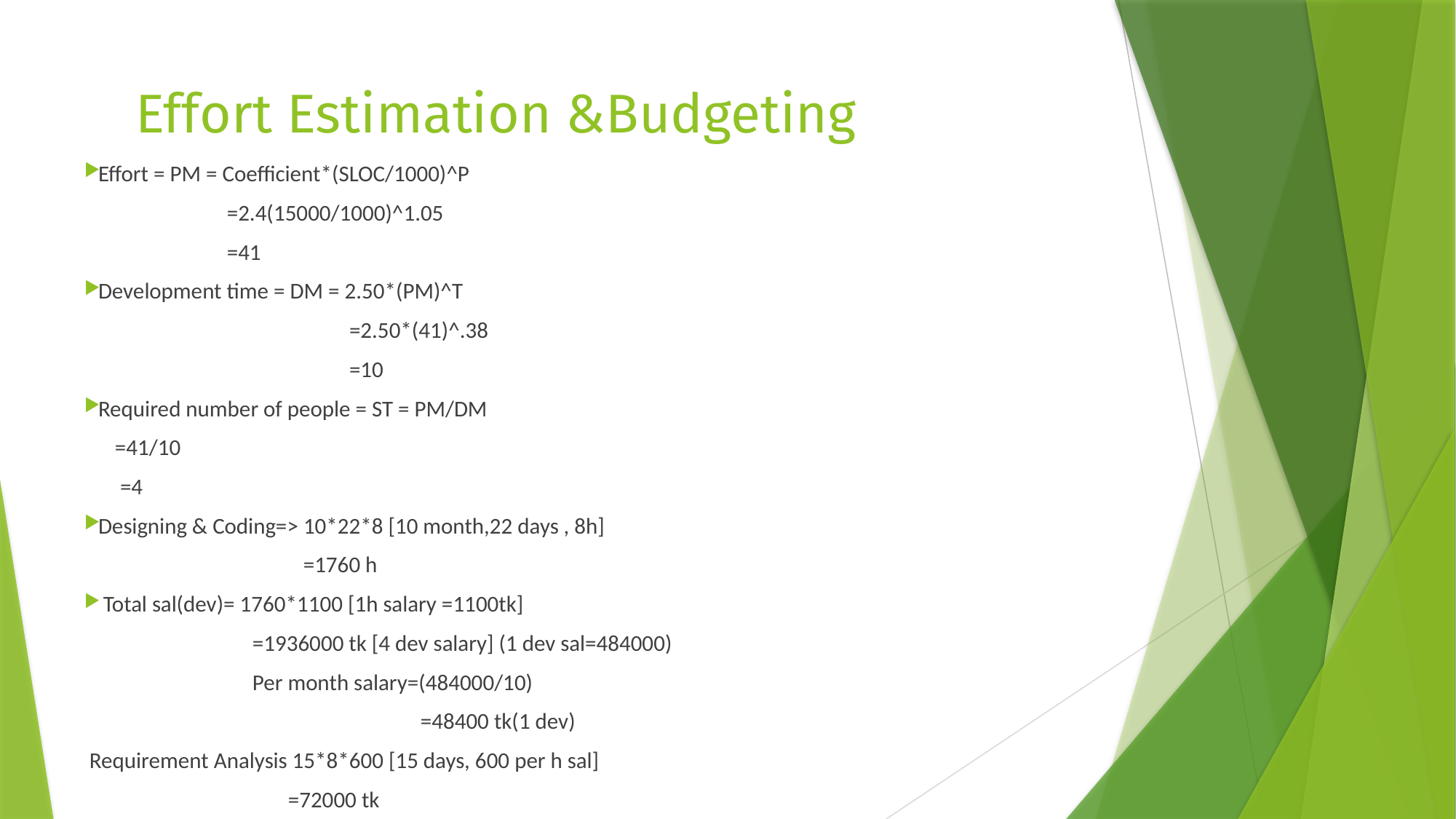

# Effort Estimation &Budgeting
Effort = PM = Coefficient*(SLOC/1000)^P
                            =2.4(15000/1000)^1.05
                            =41
Development time = DM = 2.50*(PM)^T
                                                    =2.50*(41)^.38
                                                    =10
Required number of people = ST = PM/DM
      =41/10
       =4
Designing & Coding=> 10*22*8 [10 month,22 days , 8h]
                                           =1760 h
 Total sal(dev)= 1760*1100 [1h salary =1100tk]
                                 =1936000 tk [4 dev salary] (1 dev sal=484000)
                                 Per month salary=(484000/10)
                                                                  =48400 tk(1 dev)
 Requirement Analysis 15*8*600 [15 days, 600 per h sal]
                                        =72000 tk